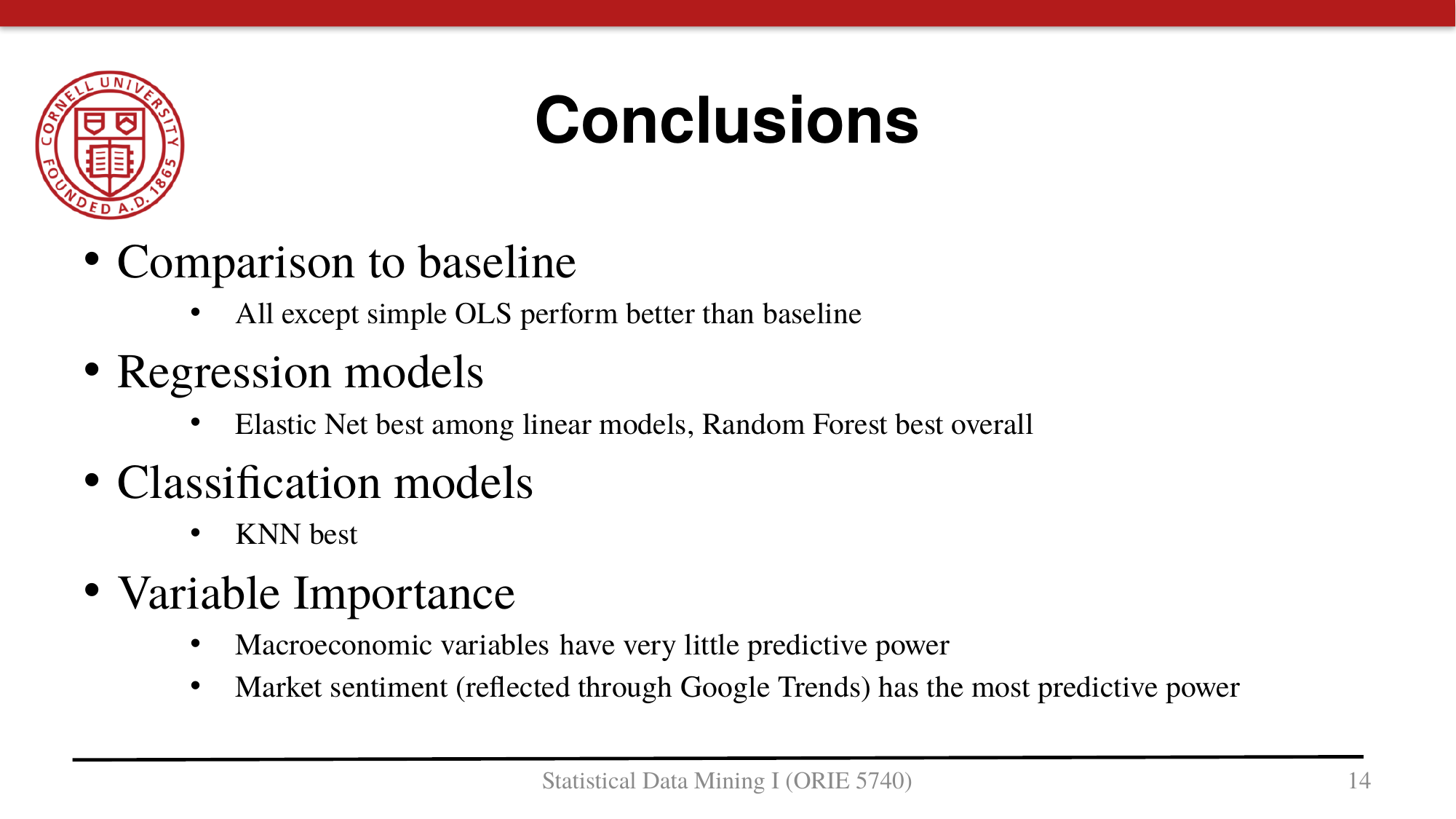

Conclusions
Comparison to baseline
All except simple OLS perform better than baseline
Regression models
Elastic Net best among linear models, Random Forest best overall
Classification models
KNN best
Variable Importance
Macroeconomic variables have very little predictive power
Market sentiment (reflected through Google Trends) has the most predictive power
Statistical Data Mining I (ORIE 5740)
14